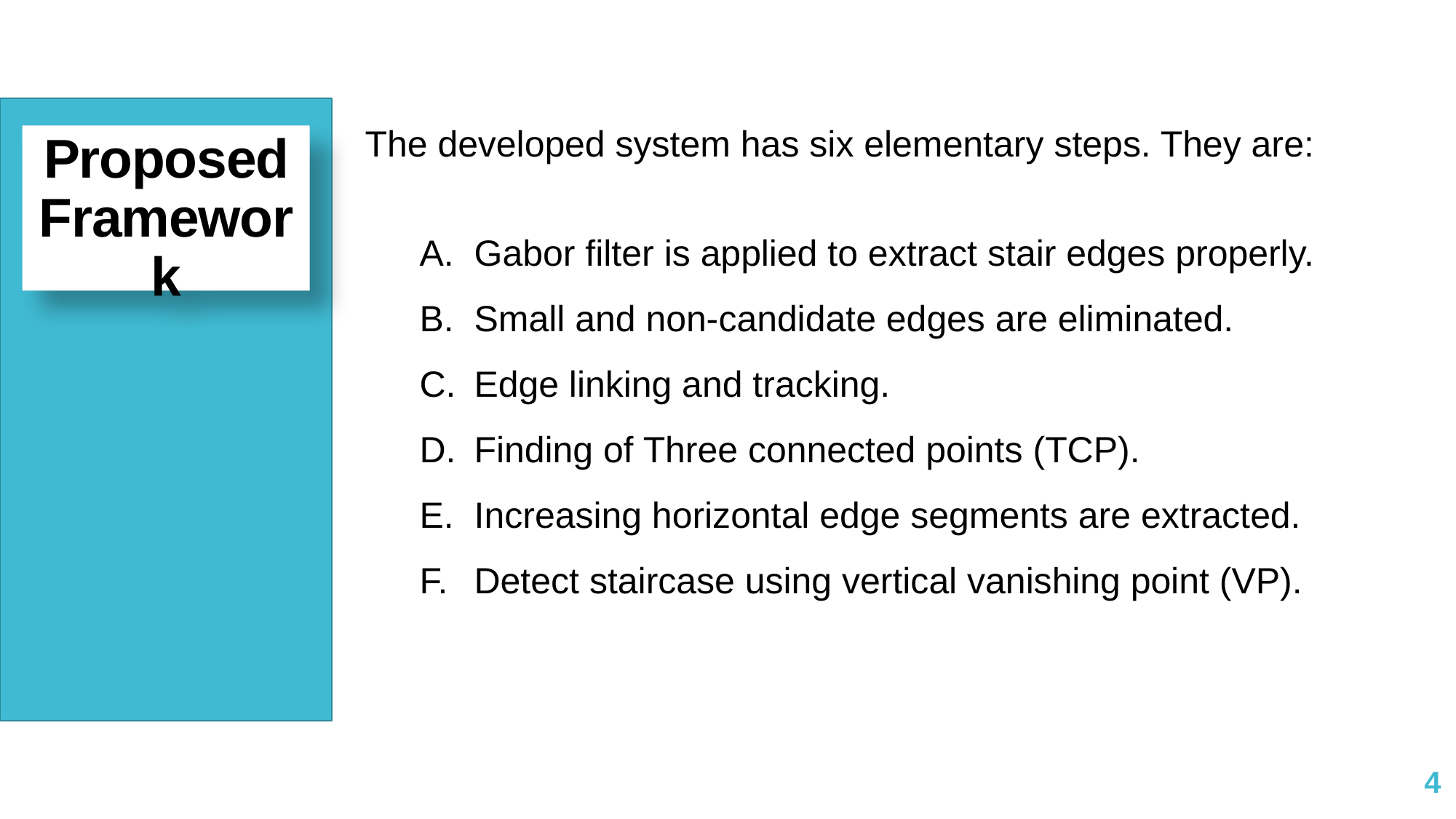

The developed system has six elementary steps. They are:

Gabor filter is applied to extract stair edges properly.
Small and non-candidate edges are eliminated.
Edge linking and tracking.
Finding of Three connected points (TCP).
Increasing horizontal edge segments are extracted.
Detect staircase using vertical vanishing point (VP).

Proposed Framework
4